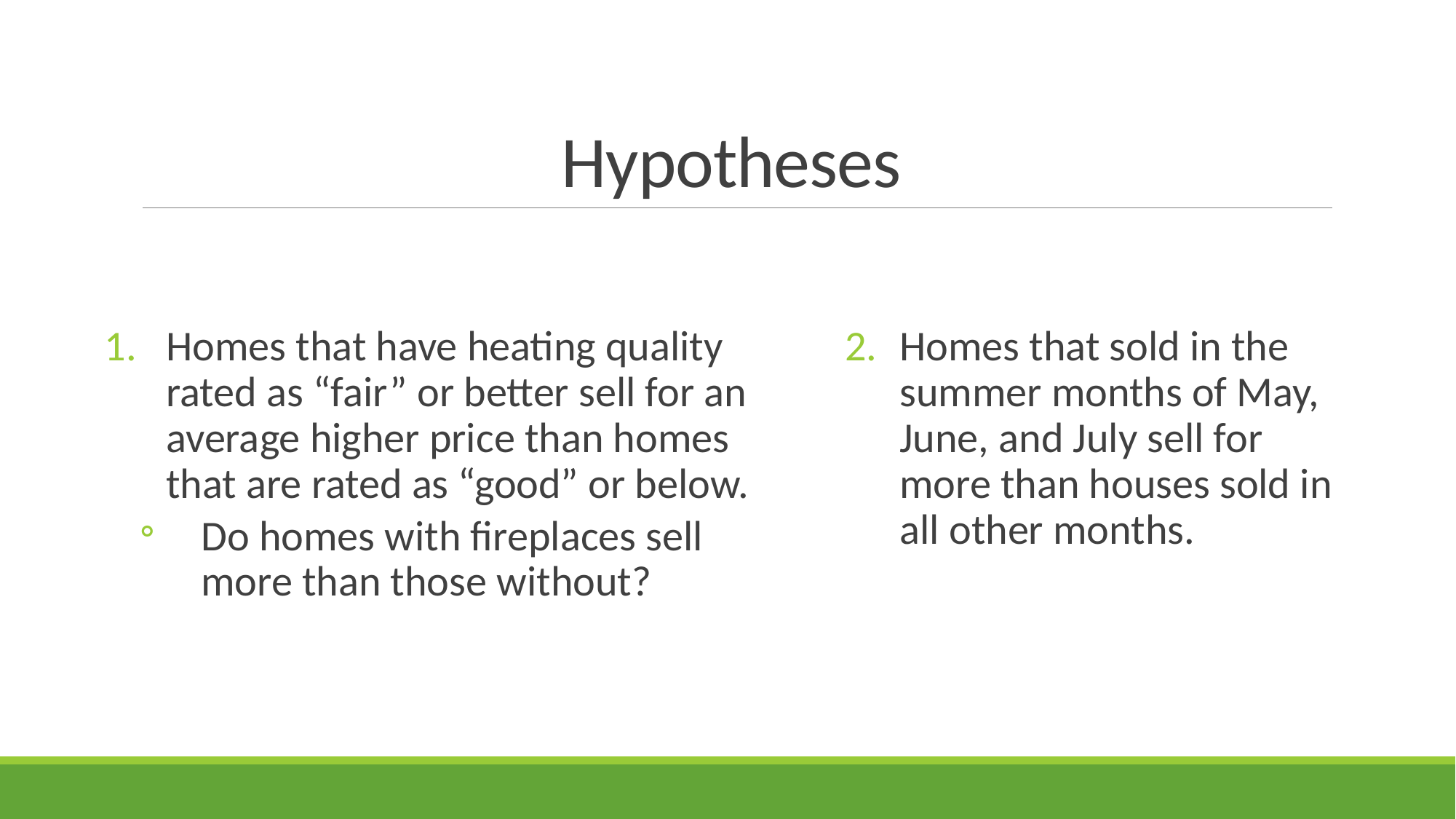

# Hypotheses
Homes that have heating quality rated as “fair” or better sell for an average higher price than homes that are rated as “good” or below.
Do homes with fireplaces sell more than those without?
Homes that sold in the summer months of May, June, and July sell for more than houses sold in all other months.